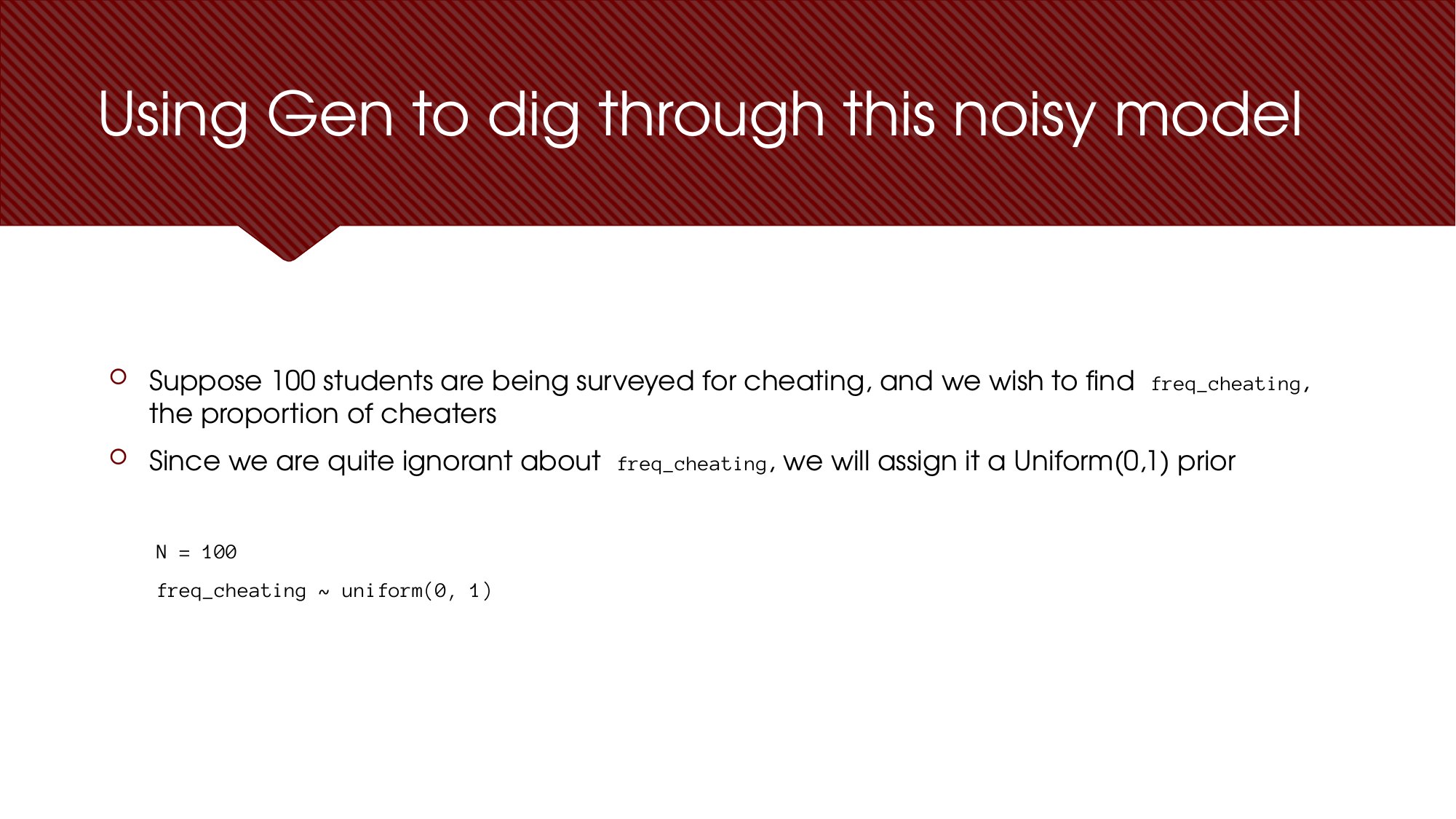

# Using Gen to dig through this noisy model
Suppose 100 students are being surveyed for cheating, and we wish to find freq_cheating, the proportion of cheaters
Since we are quite ignorant about  freq_cheating, we will assign it a Uniform(0,1) prior

N = 100
freq_cheating ~ uniform(0, 1)